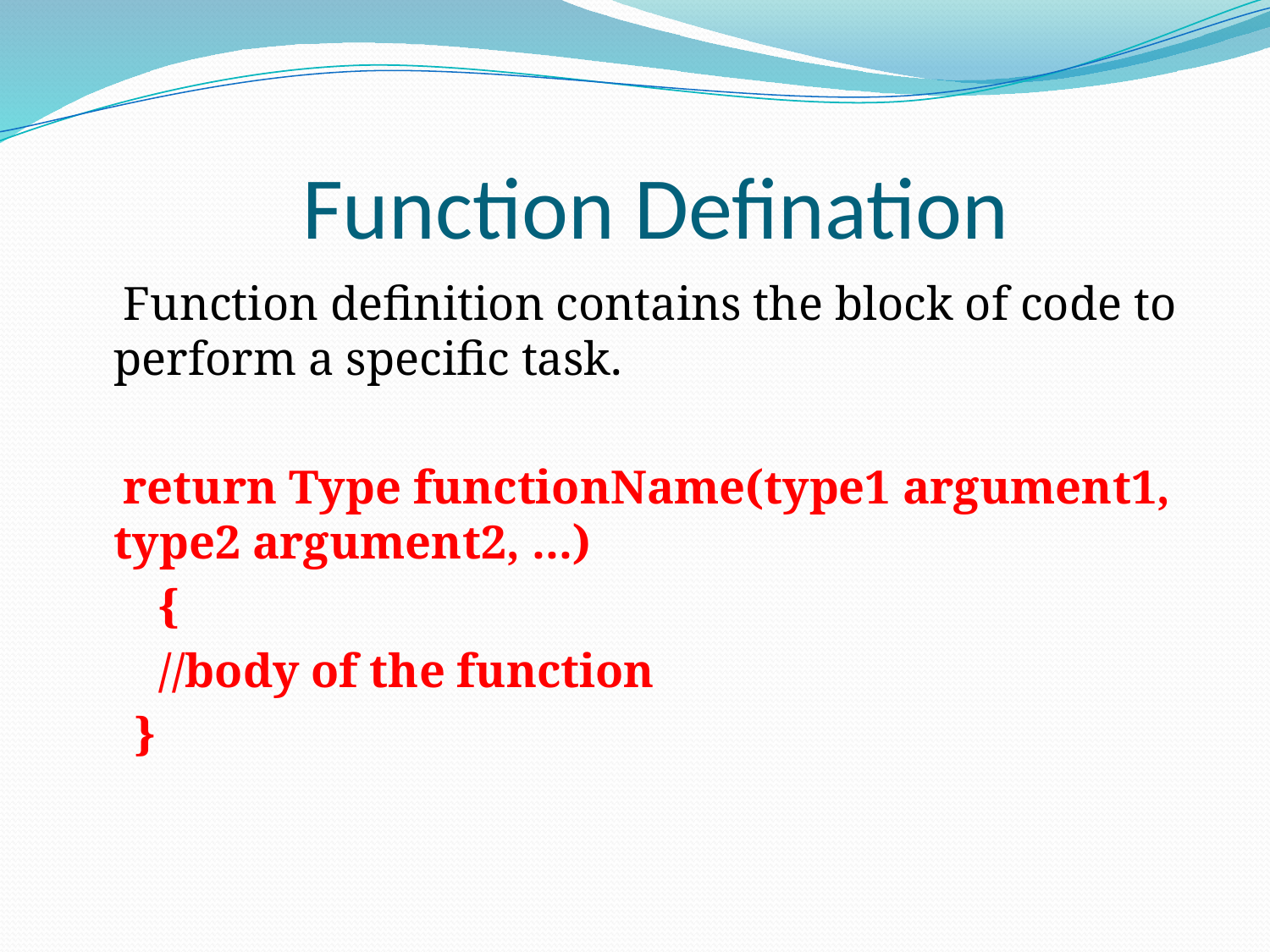

# Function Defination
    Function definition contains the block of code to perform a specific task.

    return Type functionName(type1 argument1, type2 argument2, ...)
       {
       //body of the function
     }